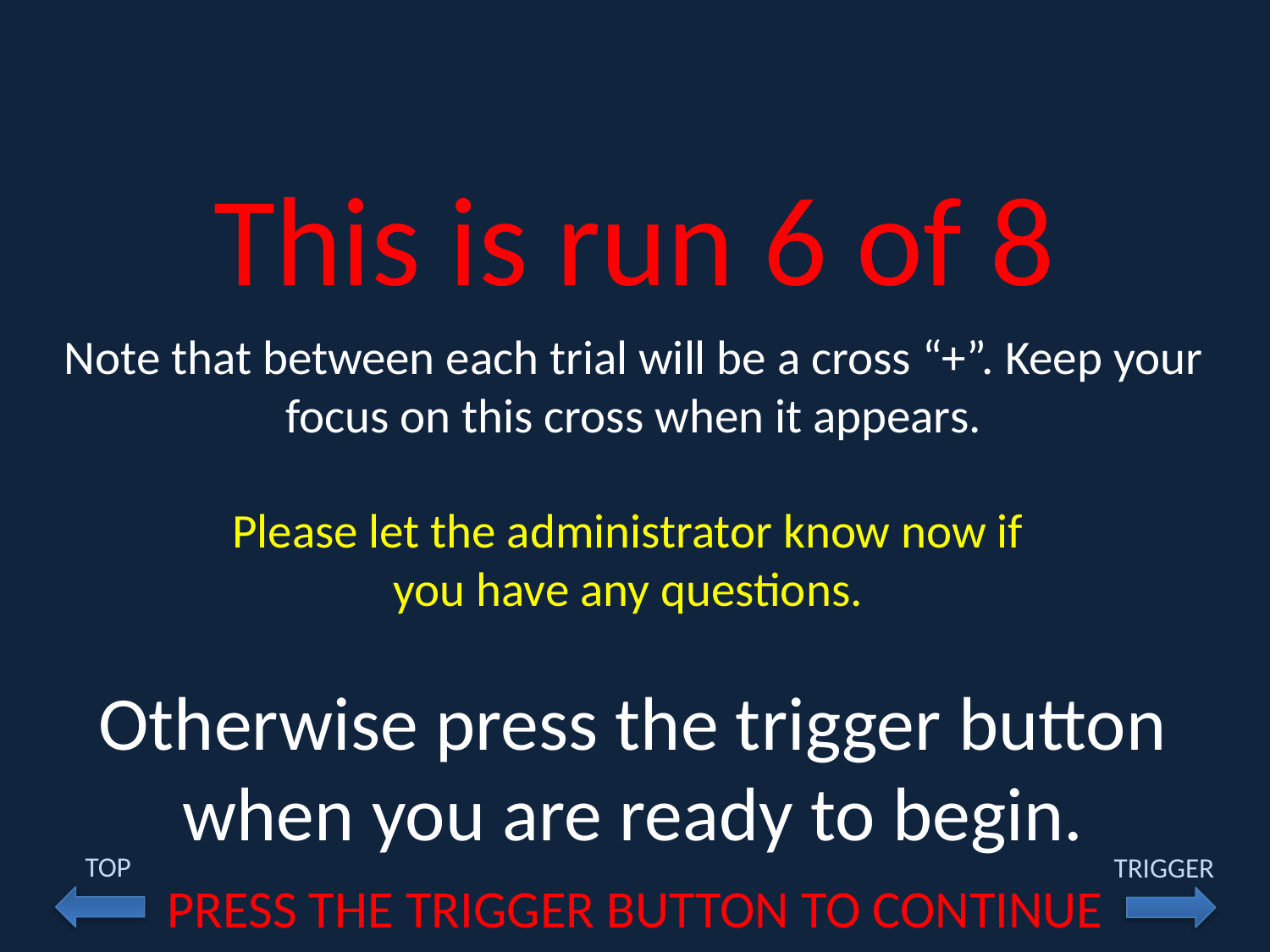

This is run 6 of 8

Note that between each trial will be a cross “+”. Keep your focus on this cross when it appears.

Please let the administrator know now if
you have any questions.

Otherwise press the trigger button when you are ready to begin.

TOP
TRIGGER
PRESS THE TRIGGER BUTTON TO CONTINUE